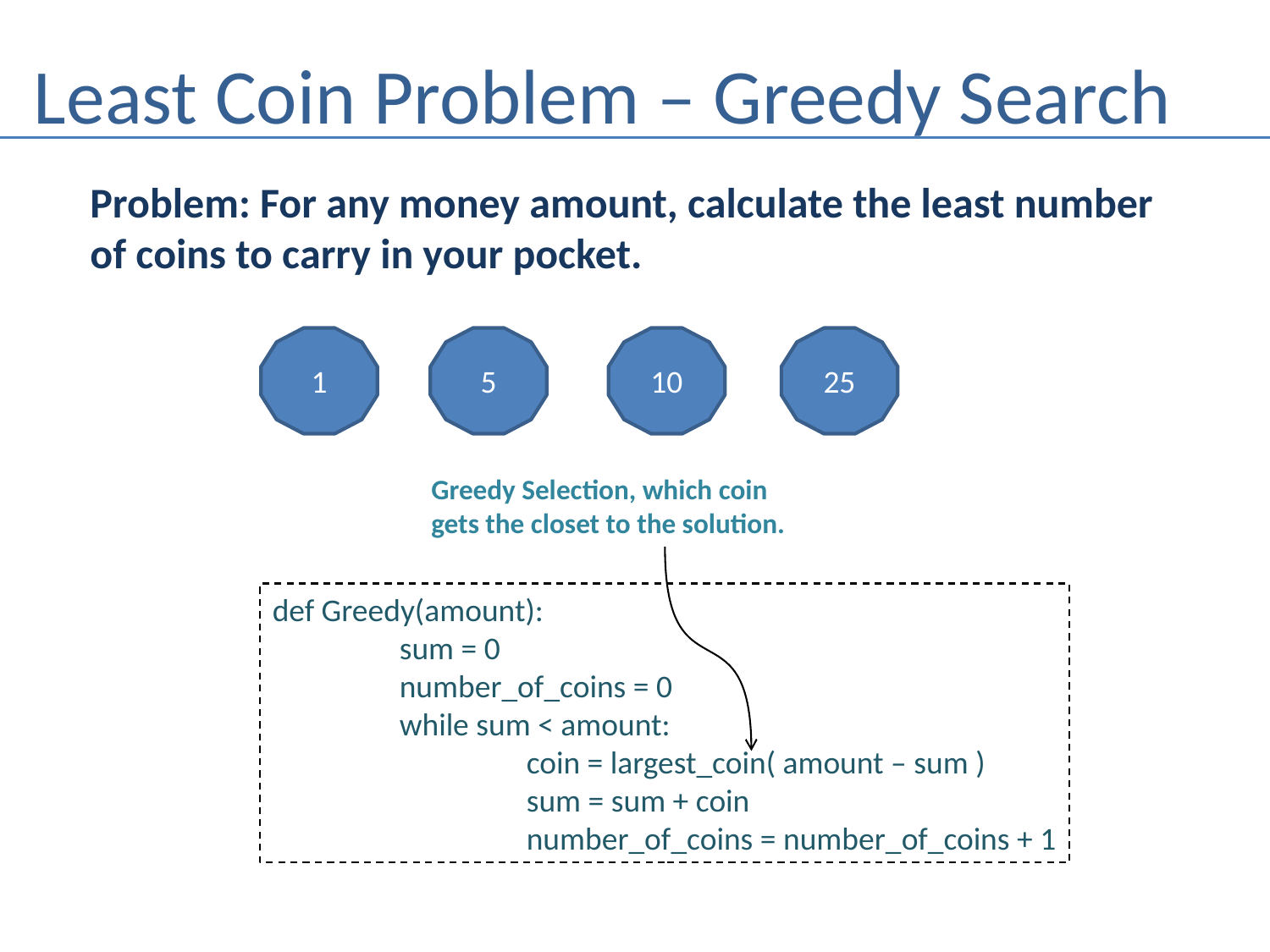

# Least Coin Problem – Greedy Search
Problem: For any money amount, calculate the least number of coins to carry in your pocket.
1
5
10
25
Greedy Selection, which coin
gets the closet to the solution.
def Greedy(amount):
	sum = 0
	number_of_coins = 0
	while sum < amount:
		coin = largest_coin( amount – sum )
		sum = sum + coin
		number_of_coins = number_of_coins + 1